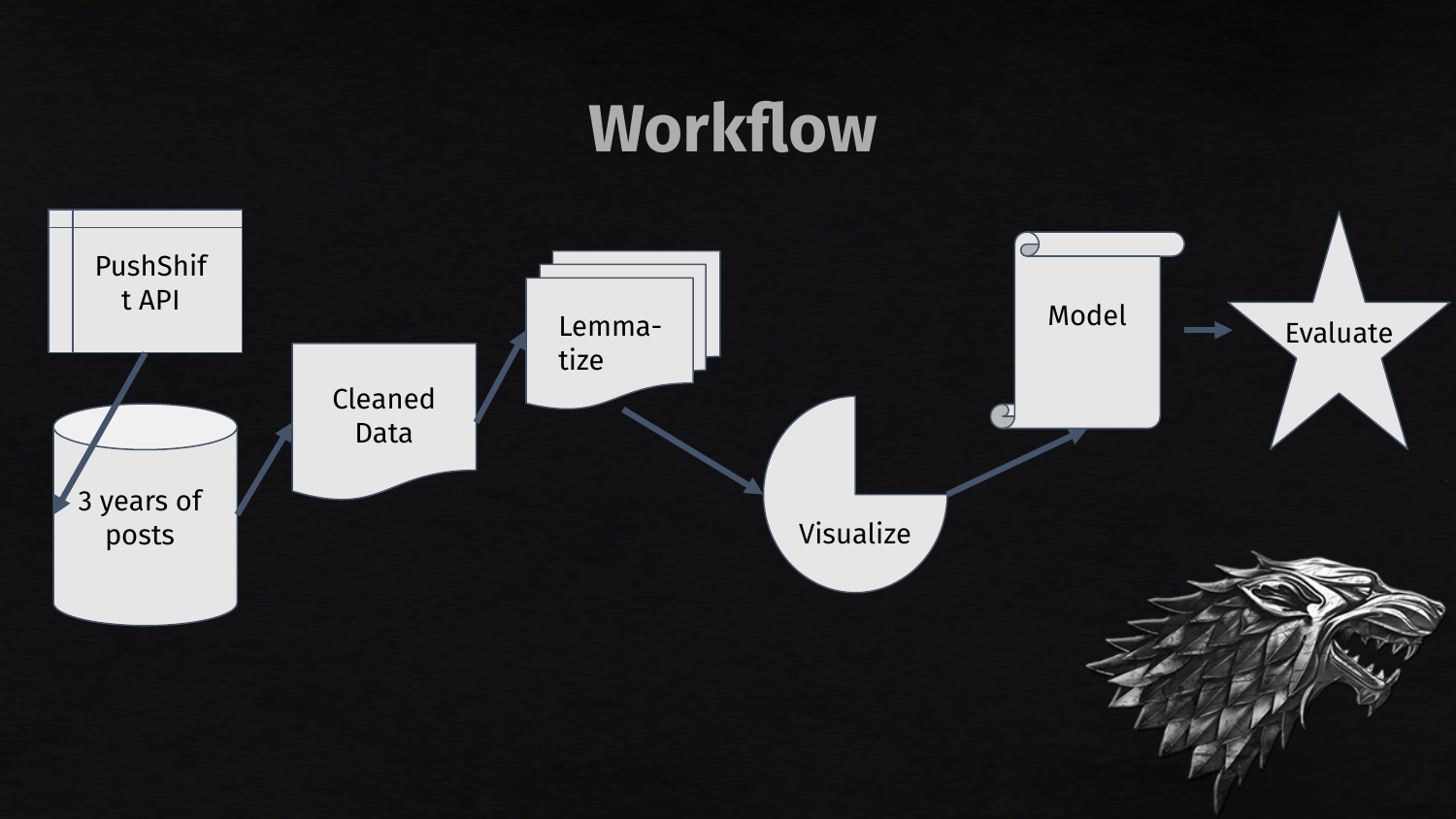

# Workflow

PushShift API

Model
Lemma-tize
Evaluate

Cleaned
Data

3 years of posts
Visualize